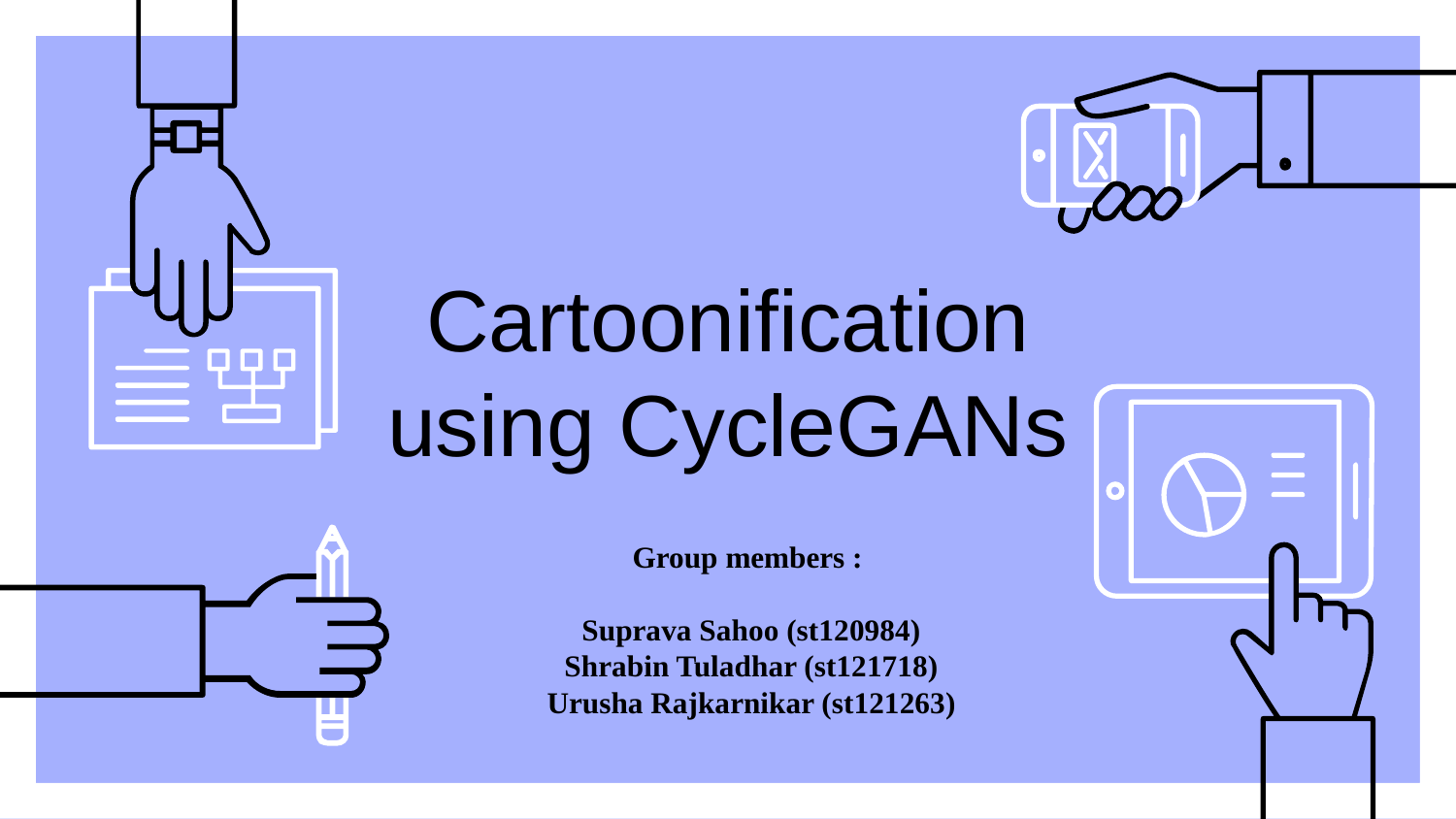

# Cartoonification using CycleGANs

Group members :

Suprava Sahoo (st120984)
Shrabin Tuladhar (st121718)
Urusha Rajkarnikar (st121263)